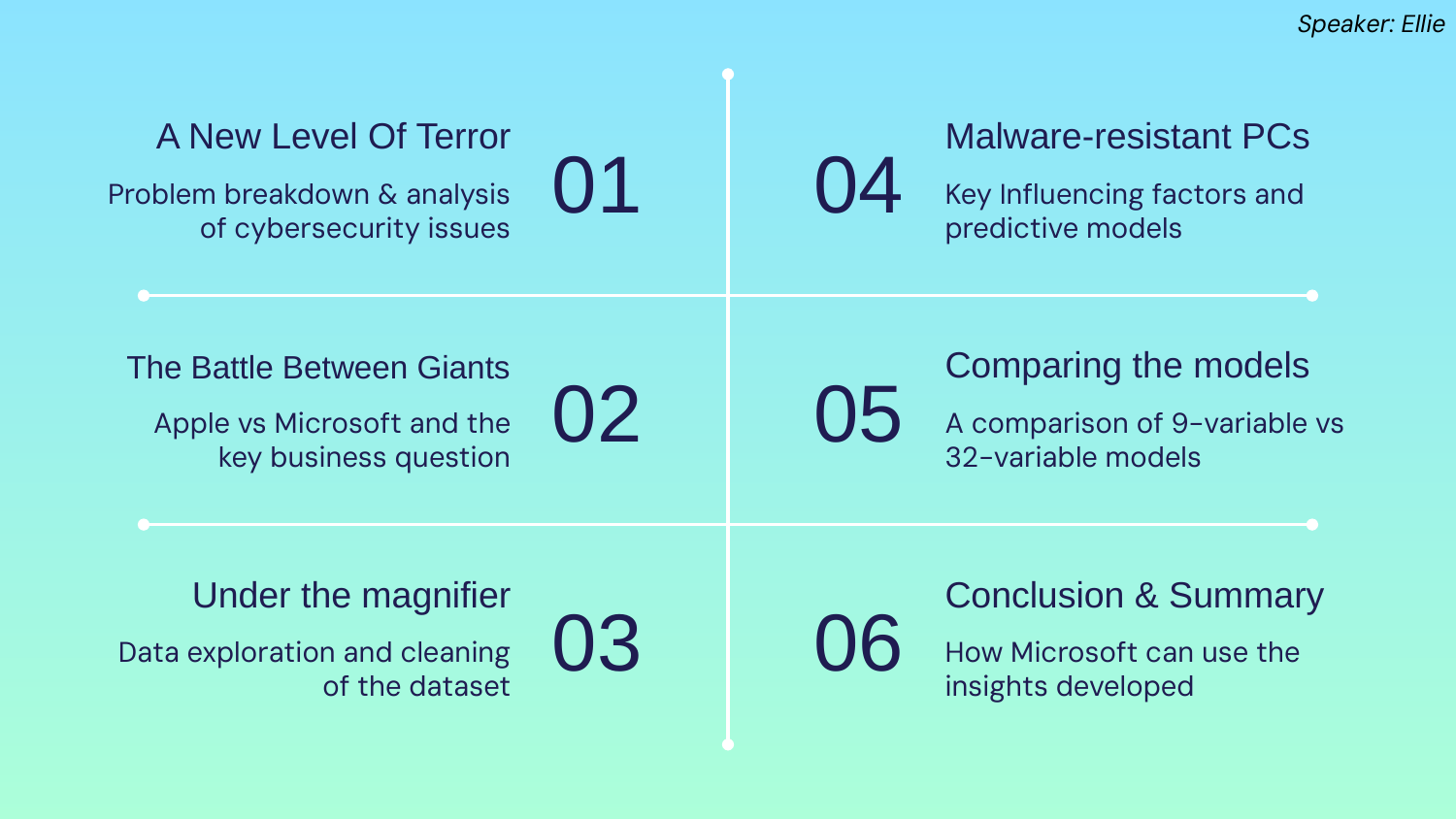

Speaker: Ellie
# A New Level Of Terror
Malware-resistant PCs
01
04
Key Influencing factors and predictive models
Problem breakdown & analysis of cybersecurity issues
The Battle Between Giants
Comparing the models
02
05
Apple vs Microsoft and the key business question
A comparison of 9-variable vs 32-variable models
Under the magnifier
Conclusion & Summary
03
06
Data exploration and cleaning of the dataset
How Microsoft can use the insights developed